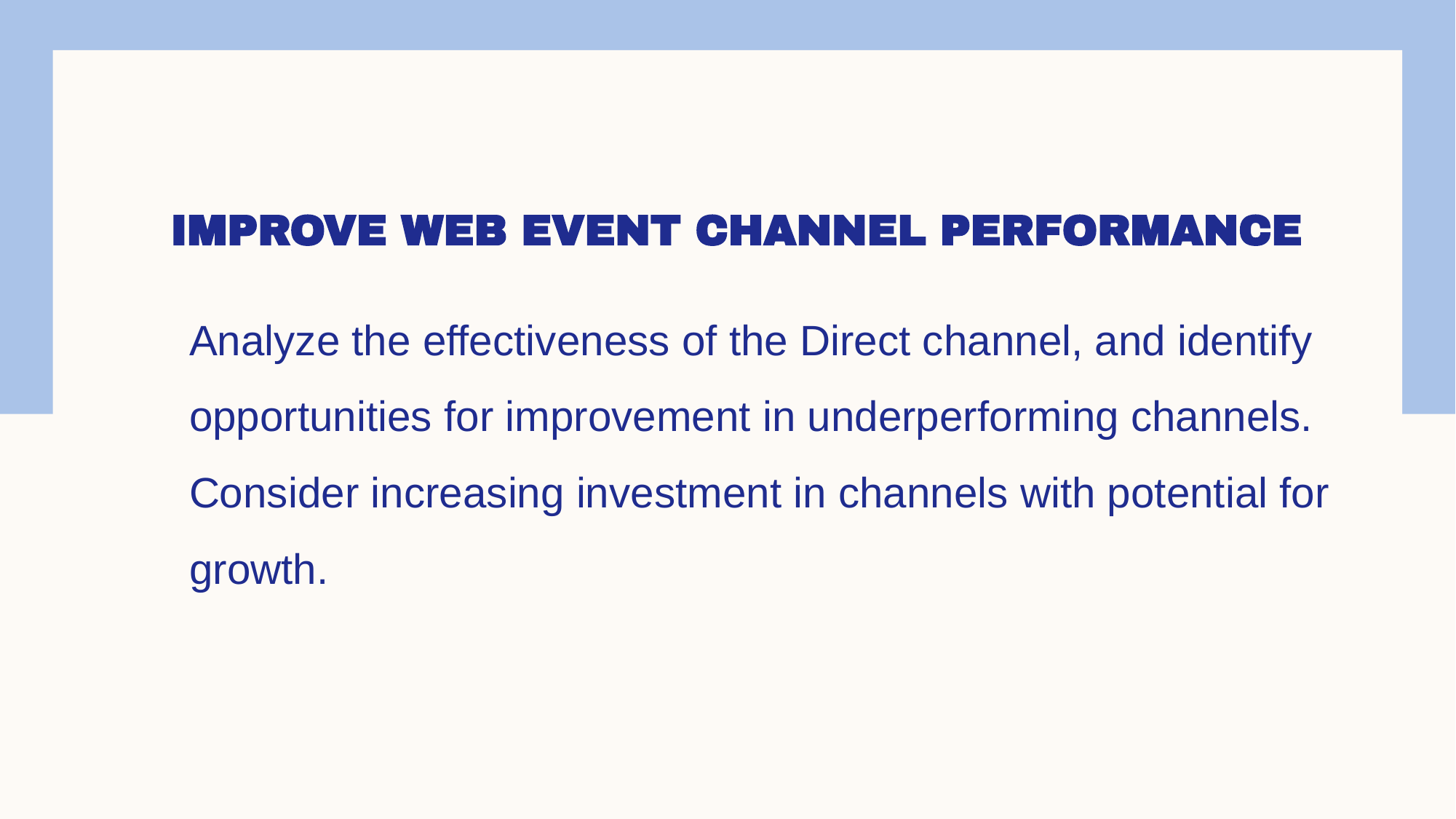

# Improve Web Event Channel Performance
Analyze the effectiveness of the Direct channel, and identify opportunities for improvement in underperforming channels. Consider increasing investment in channels with potential for growth.